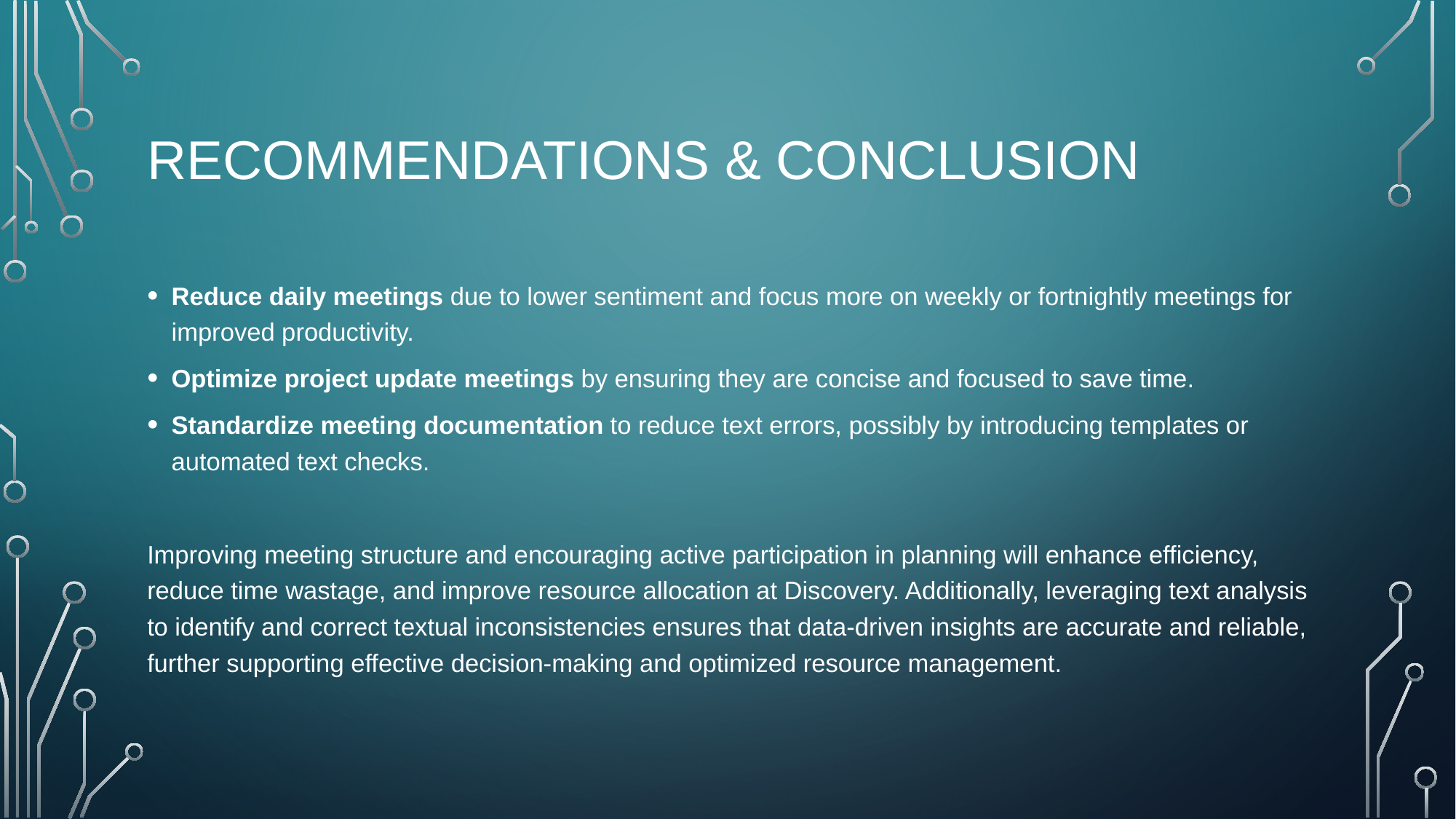

# Recommendations & Conclusion
Reduce daily meetings due to lower sentiment and focus more on weekly or fortnightly meetings for improved productivity.
Optimize project update meetings by ensuring they are concise and focused to save time.
Standardize meeting documentation to reduce text errors, possibly by introducing templates or automated text checks.

Improving meeting structure and encouraging active participation in planning will enhance efficiency, reduce time wastage, and improve resource allocation at Discovery. Additionally, leveraging text analysis to identify and correct textual inconsistencies ensures that data-driven insights are accurate and reliable, further supporting effective decision-making and optimized resource management.